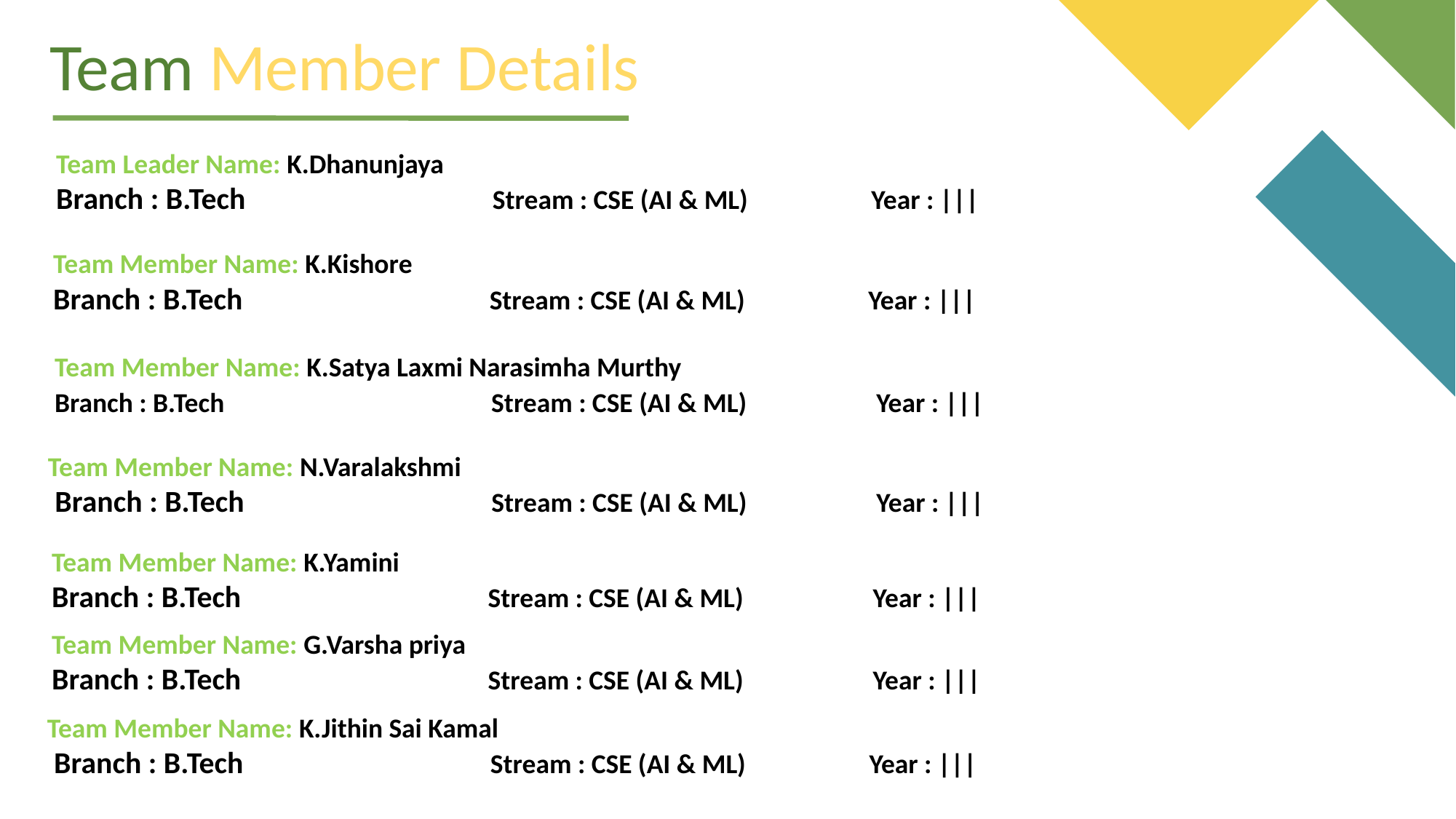

# Team Member Details

Team Leader Name: K.Dhanunjaya
Branch : B.Tech                                        Stream : CSE (AI & ML)                    Year : |||

Team Member Name: K.Kishore
Branch : B.Tech                                        Stream : CSE (AI & ML)                    Year : |||

Team Member Name: K.Satya Laxmi Narasimha Murthy
Branch : B.Tech  			Stream : CSE (AI & ML)                     Year : |||

Team Member Name: N.Varalakshmi
 Branch : B.Tech 			 Stream : CSE (AI & ML)                     Year : |||

Team Member Name: K.Yamini
Branch : B.Tech                                        Stream : CSE (AI & ML)                     Year : |||

Team Member Name: G.Varsha priya
Branch : B.Tech                                        Stream : CSE (AI & ML)                     Year : |||

Team Member Name: K.Jithin Sai Kamal
 Branch : B.Tech                                        Stream : CSE (AI & ML)                    Year : |||